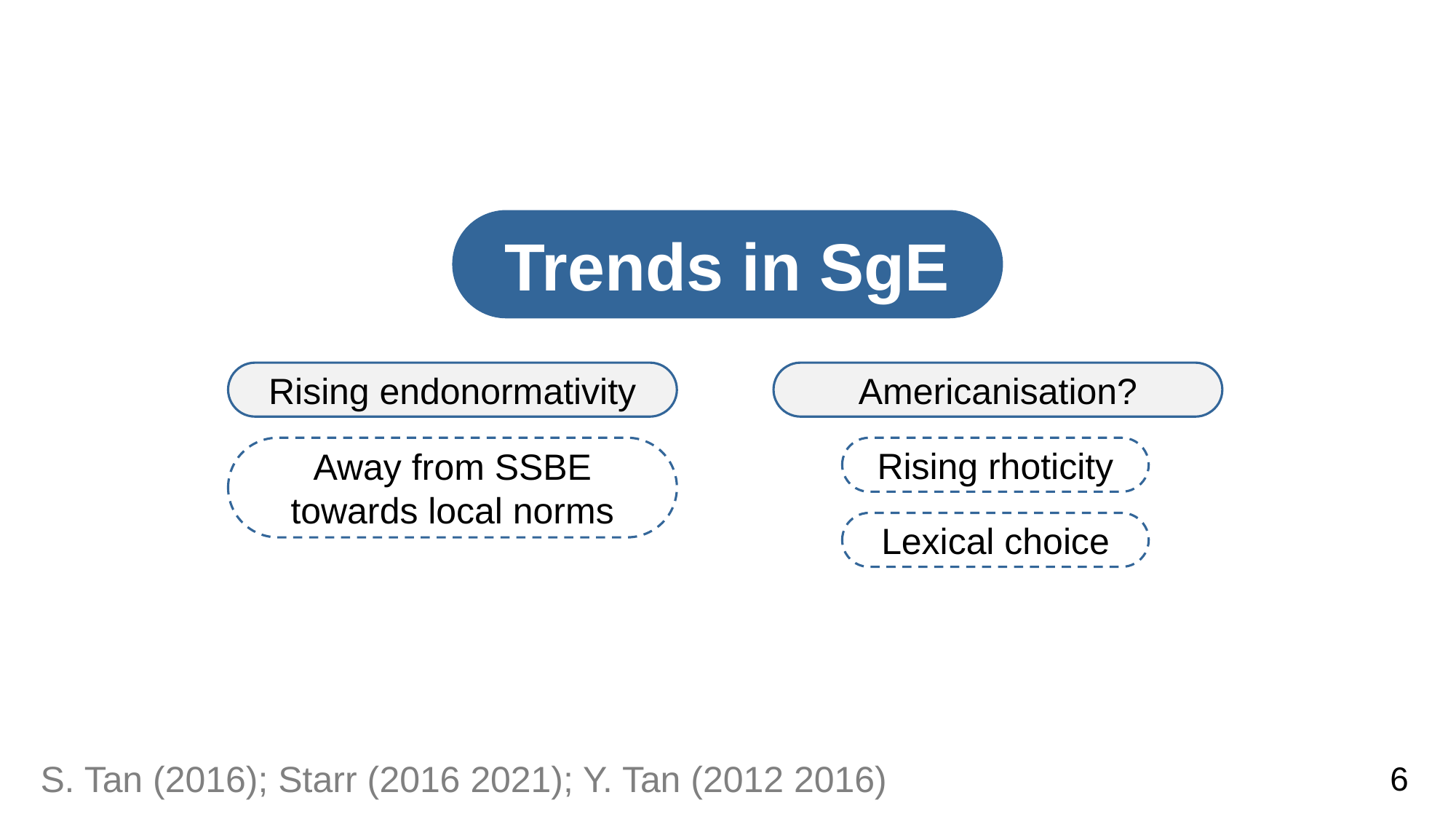

Trends in SgE
Rising endonormativity
Americanisation?
Away from SSBE
towards local norms
Rising rhoticity
Lexical choice
S. Tan (2016); Starr (2016 2021); Y. Tan (2012 2016)
6